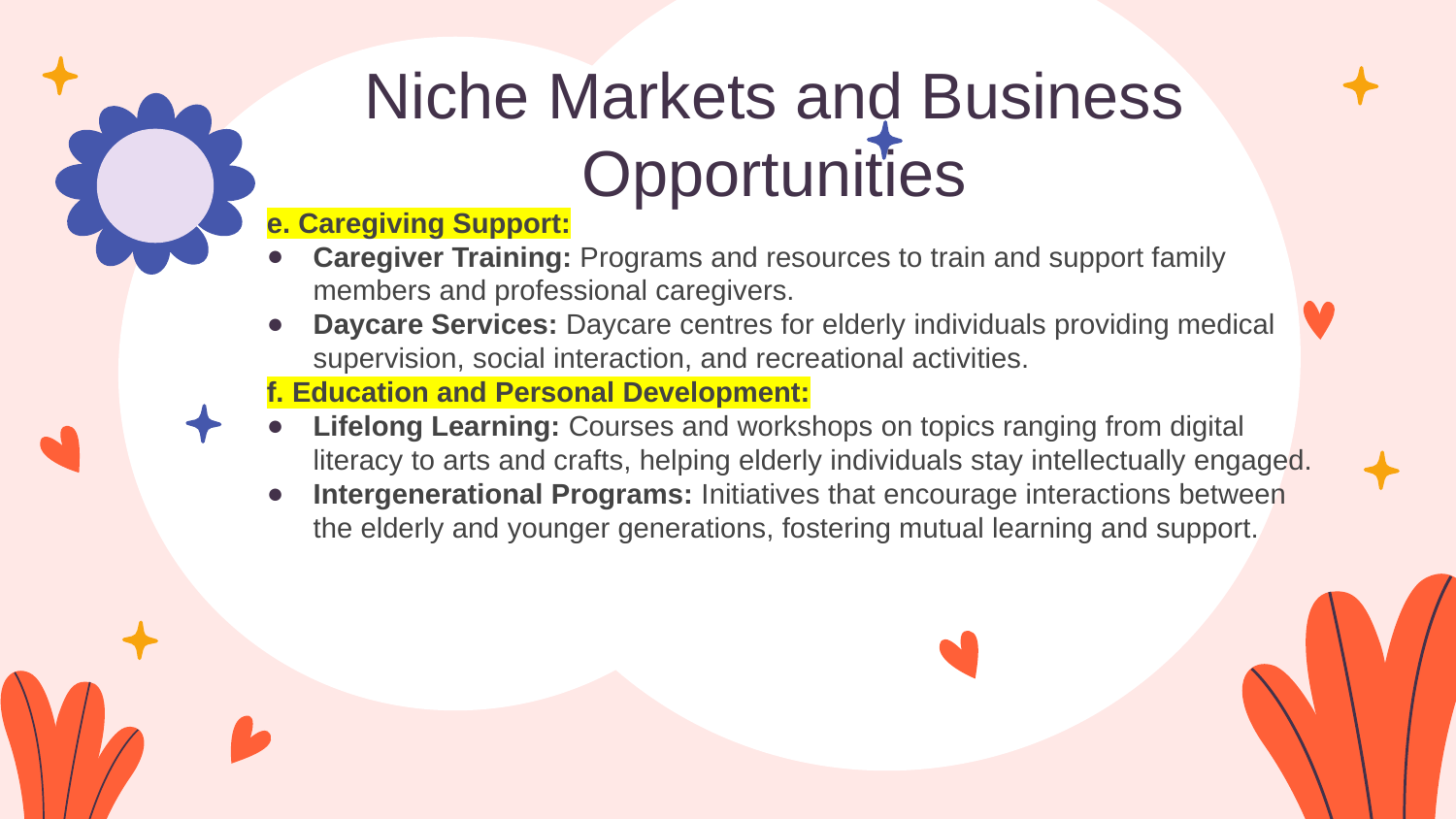

# Niche Markets and Business Opportunities

e. Caregiving Support:
Caregiver Training: Programs and resources to train and support family members and professional caregivers.
Daycare Services: Daycare centres for elderly individuals providing medical supervision, social interaction, and recreational activities.
f. Education and Personal Development:
Lifelong Learning: Courses and workshops on topics ranging from digital literacy to arts and crafts, helping elderly individuals stay intellectually engaged.
Intergenerational Programs: Initiatives that encourage interactions between the elderly and younger generations, fostering mutual learning and support.